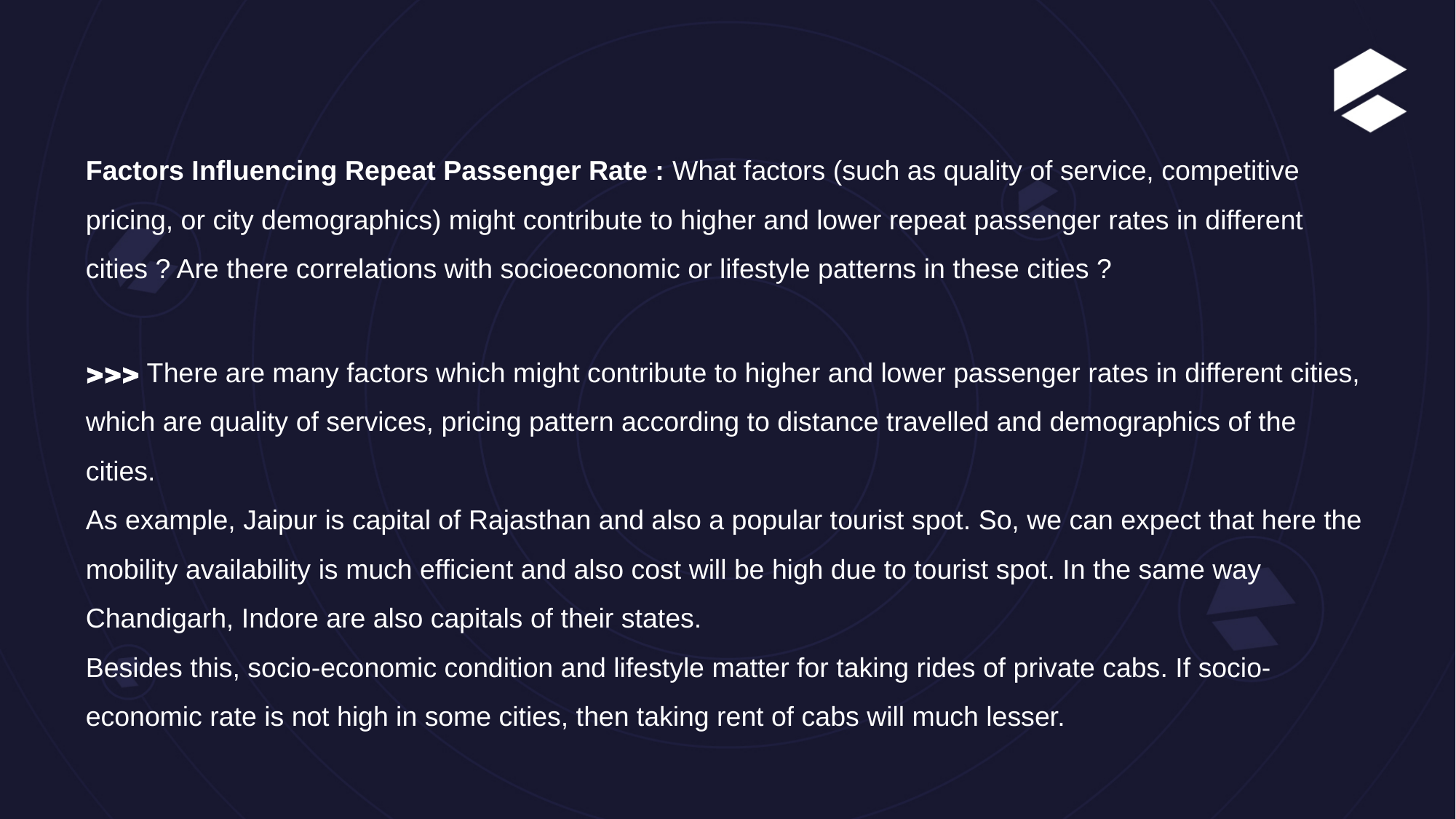

Factors Influencing Repeat Passenger Rate : What factors (such as quality of service, competitive pricing, or city demographics) might contribute to higher and lower repeat passenger rates in different cities ? Are there correlations with socioeconomic or lifestyle patterns in these cities ?

>>> There are many factors which might contribute to higher and lower passenger rates in different cities, which are quality of services, pricing pattern according to distance travelled and demographics of the cities.
As example, Jaipur is capital of Rajasthan and also a popular tourist spot. So, we can expect that here the mobility availability is much efficient and also cost will be high due to tourist spot. In the same way Chandigarh, Indore are also capitals of their states.
Besides this, socio-economic condition and lifestyle matter for taking rides of private cabs. If socio-economic rate is not high in some cities, then taking rent of cabs will much lesser.